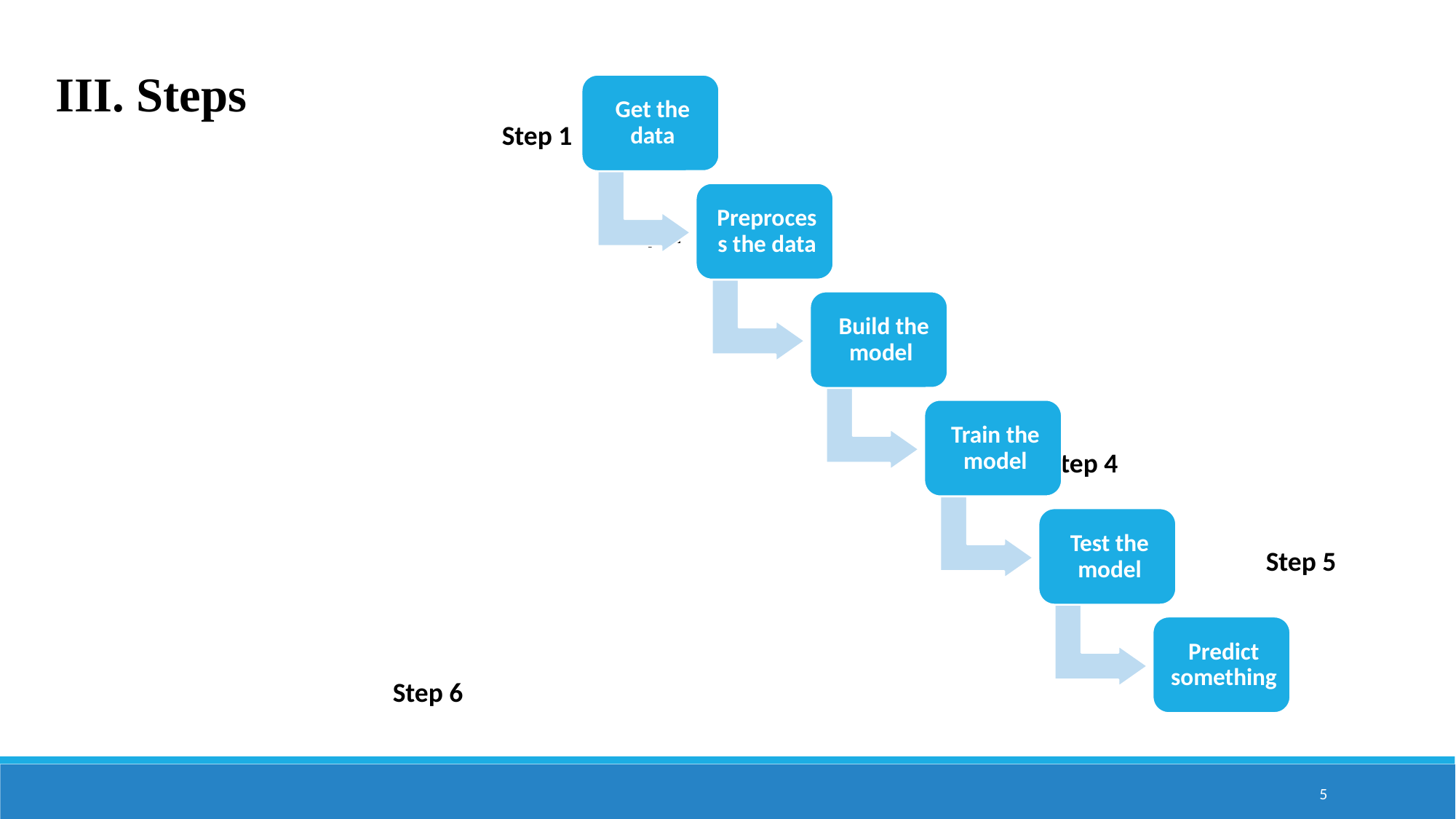

III. Steps
Get the data
Preprocess the data
 Build the model
Train the model
Test the model
Predict something

	Step 1

		Step 2

				Step 3

						Step 4

								Step 5

										Step 6
5